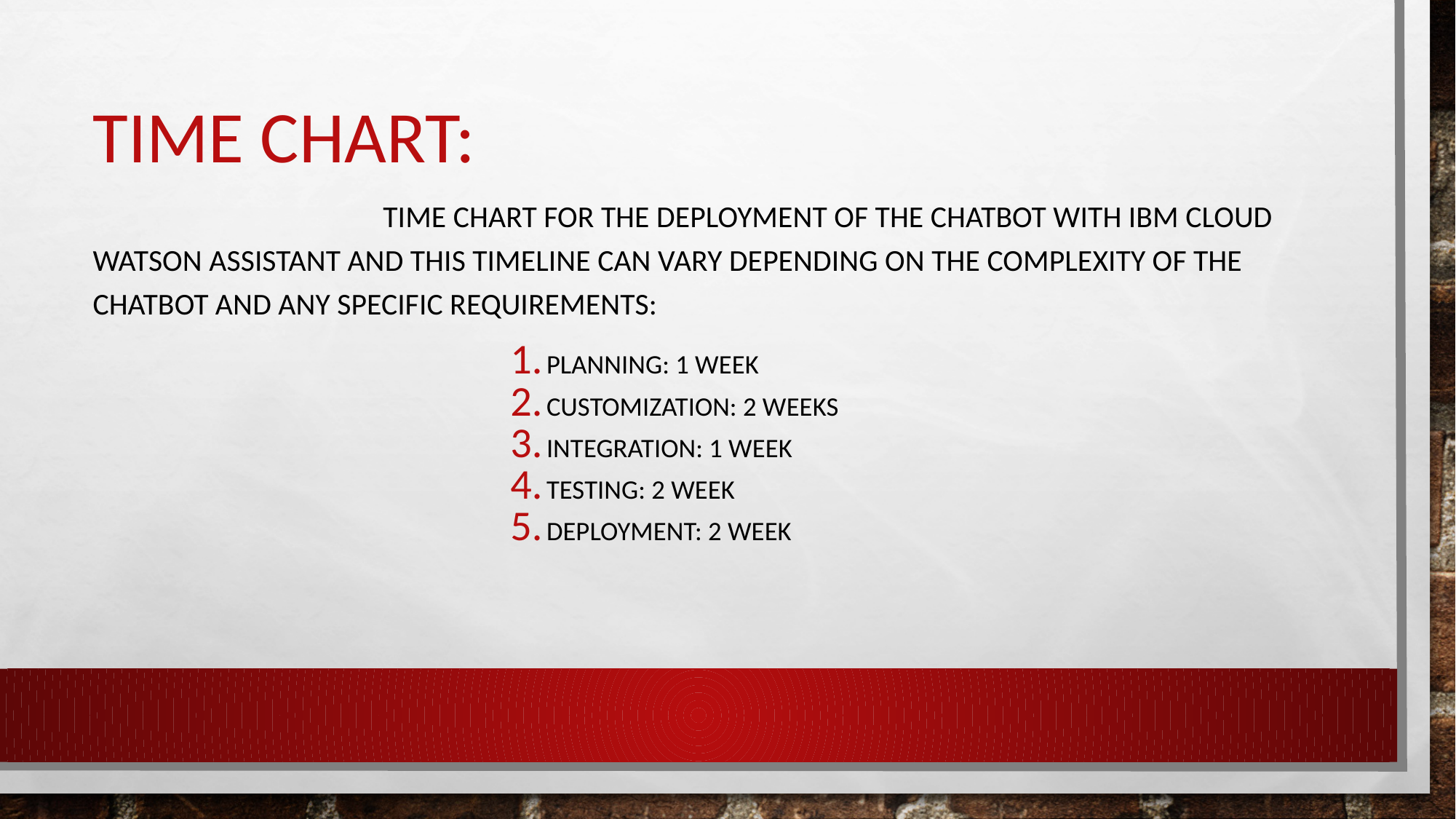

# Time chart:
                                          time chart for the deployment of the chatbot with IBM Cloud Watson Assistant and This timeline can vary depending on the complexity of the chatbot and any specific requirements:

Planning: 1 week
Customization: 2 weeks
Integration: 1 week
Testing: 2 week
Deployment: 2 week